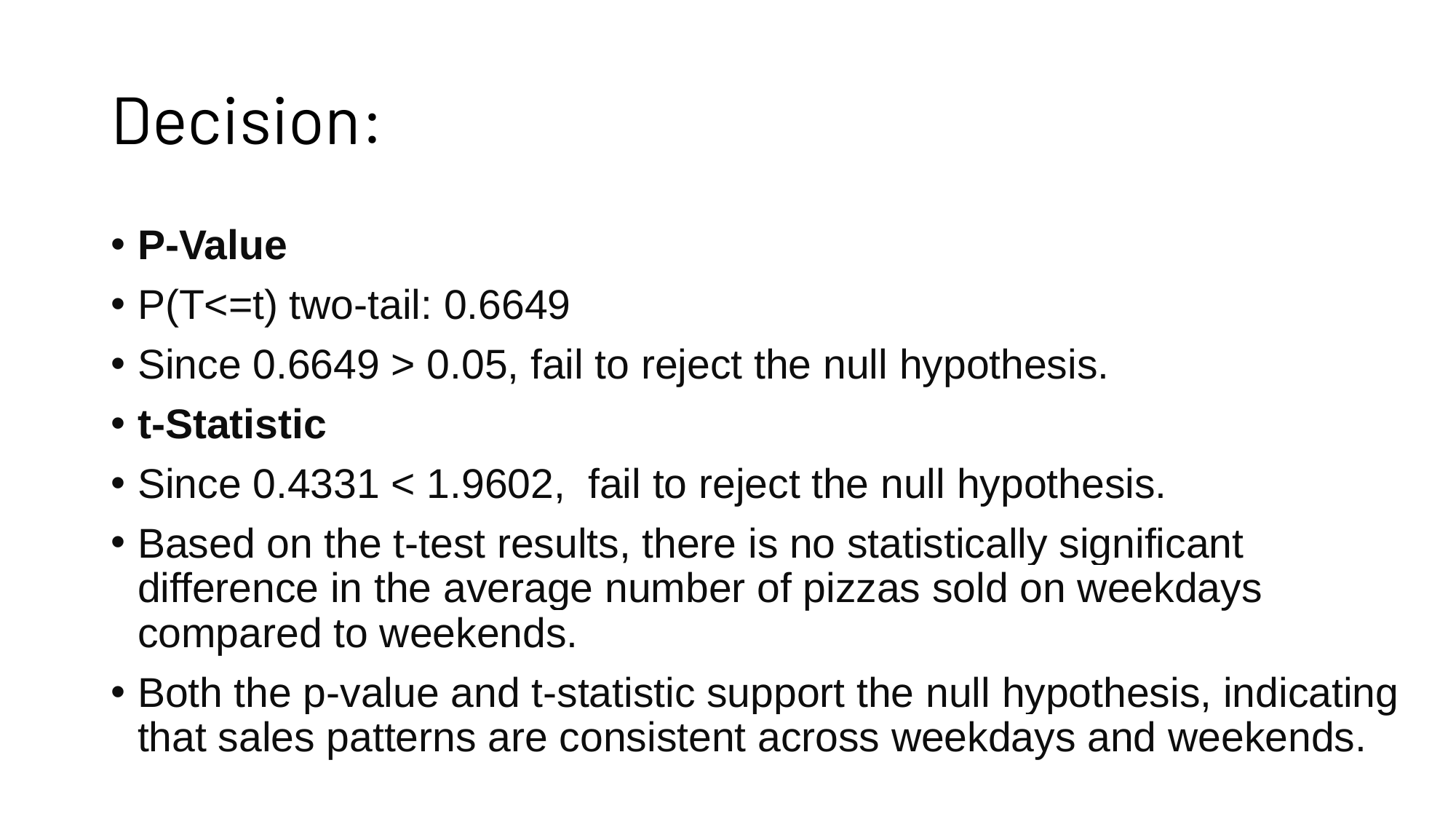

# Decision:
P-Value
P(T<=t) two-tail: 0.6649
Since 0.6649 > 0.05, fail to reject the null hypothesis.
t-Statistic
Since 0.4331 < 1.9602,  fail to reject the null hypothesis.
Based on the t-test results, there is no statistically significant difference in the average number of pizzas sold on weekdays compared to weekends.
Both the p-value and t-statistic support the null hypothesis, indicating that sales patterns are consistent across weekdays and weekends.